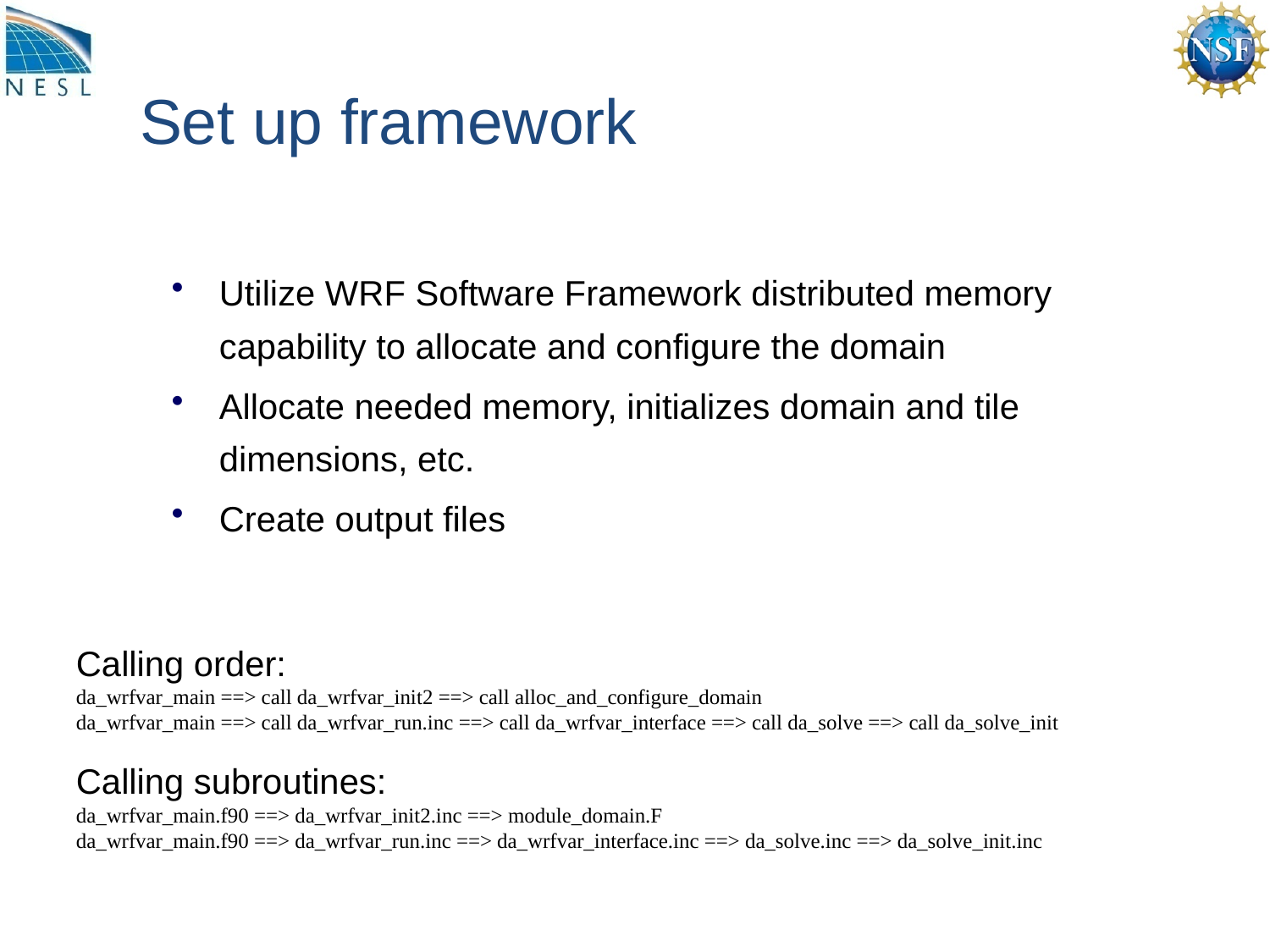

# Set up framework
Utilize WRF Software Framework distributed memory capability to allocate and configure the domain
Allocate needed memory, initializes domain and tile dimensions, etc.
Create output files
Calling order:
da_wrfvar_main ==> call da_wrfvar_init2 ==> call alloc_and_configure_domain
da_wrfvar_main ==> call da_wrfvar_run.inc ==> call da_wrfvar_interface ==> call da_solve ==> call da_solve_init

Calling subroutines:
da_wrfvar_main.f90 ==> da_wrfvar_init2.inc ==> module_domain.F
da_wrfvar_main.f90 ==> da_wrfvar_run.inc ==> da_wrfvar_interface.inc ==> da_solve.inc ==> da_solve_init.inc